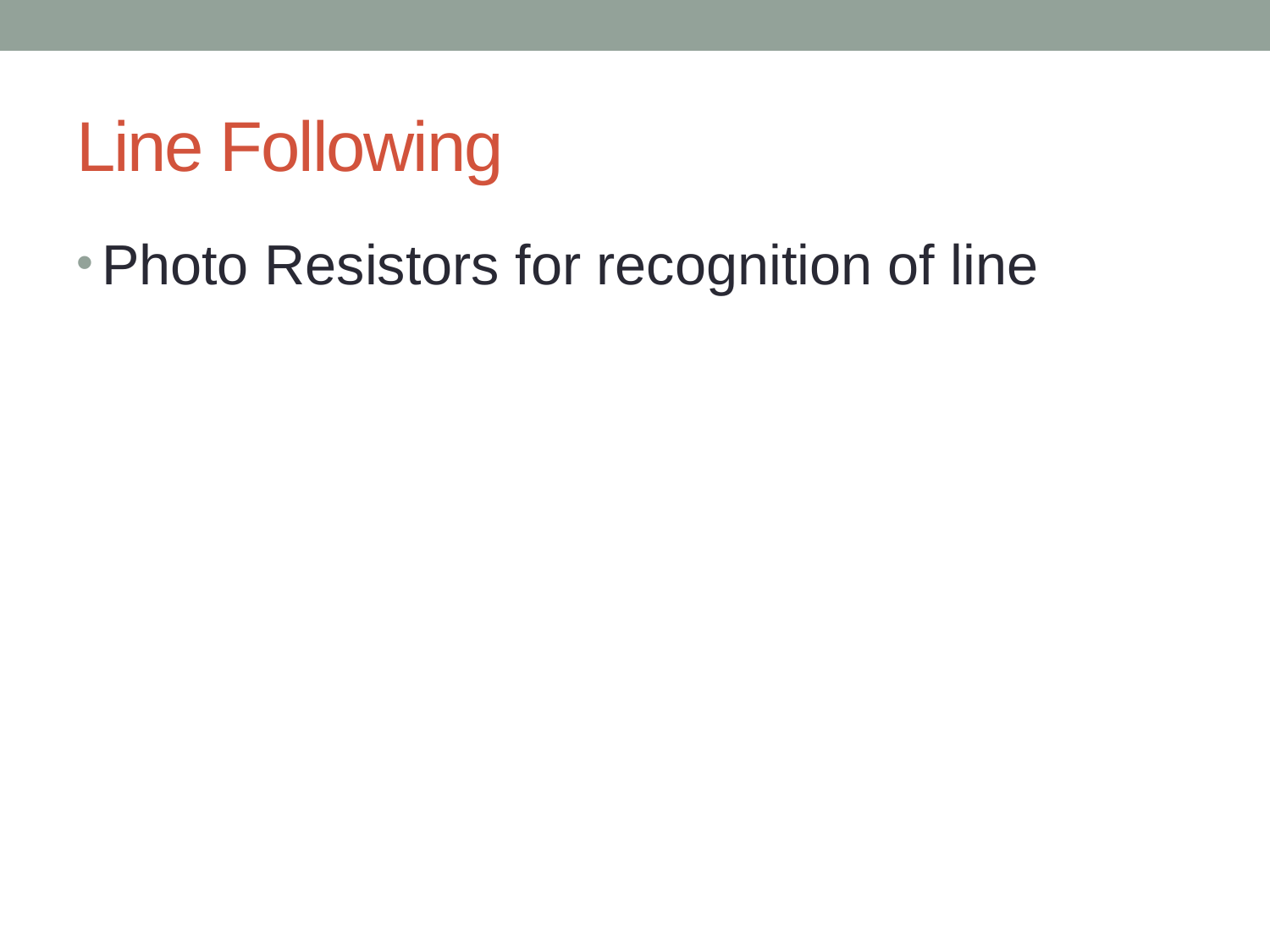

# Line Following
Photo Resistors for recognition of line